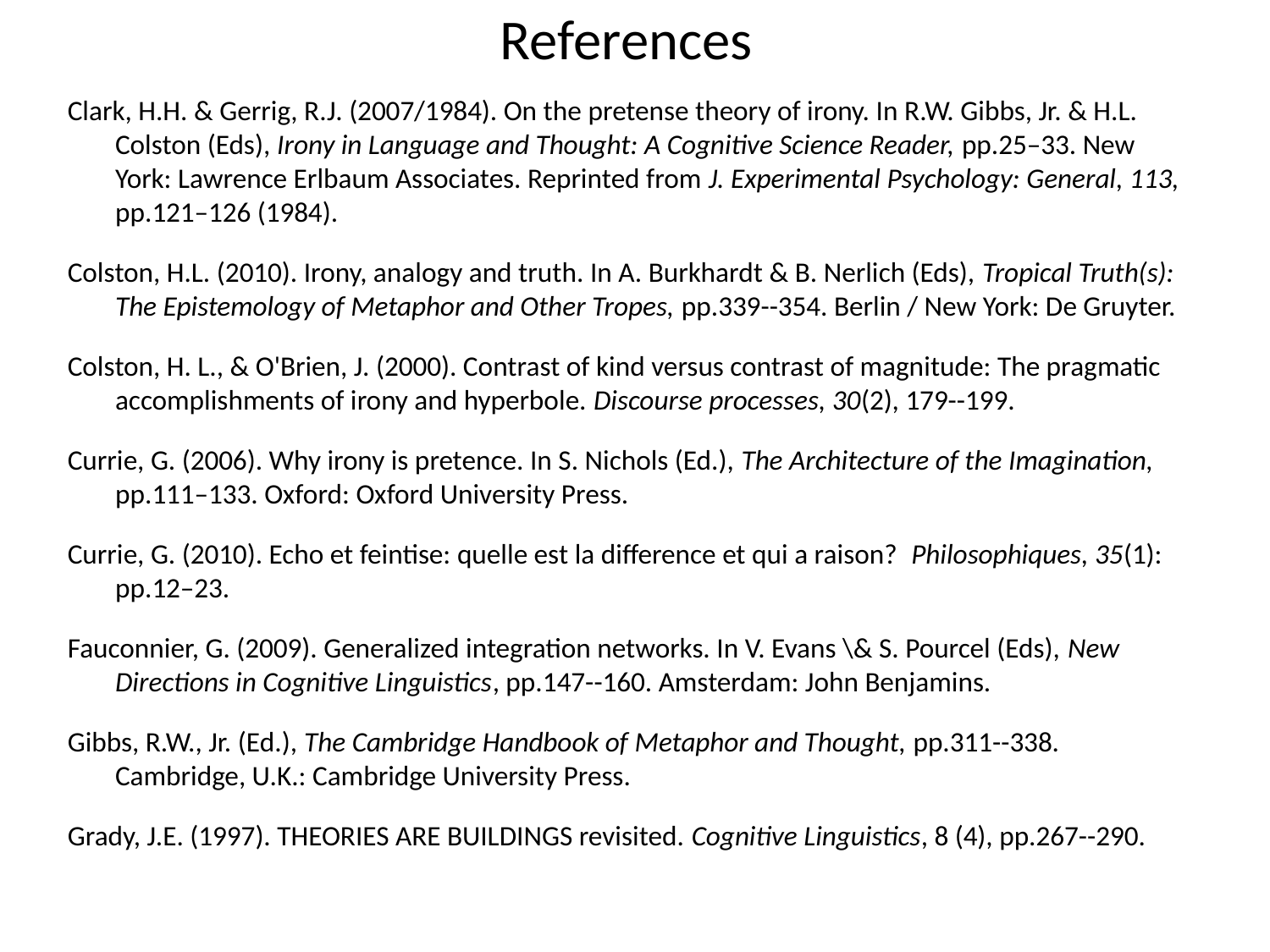

References
Clark, H.H. & Gerrig, R.J. (2007/1984). On the pretense theory of irony. In R.W. Gibbs, Jr. & H.L. Colston (Eds), Irony in Language and Thought: A Cognitive Science Reader, pp.25–33. New York: Lawrence Erlbaum Associates. Reprinted from J. Experimental Psychology: General, 113, pp.121–126 (1984).
Colston, H.L. (2010). Irony, analogy and truth. In A. Burkhardt & B. Nerlich (Eds), Tropical Truth(s): The Epistemology of Metaphor and Other Tropes, pp.339--354. Berlin / New York: De Gruyter.
Colston, H. L., & O'Brien, J. (2000). Contrast of kind versus contrast of magnitude: The pragmatic accomplishments of irony and hyperbole. Discourse processes, 30(2), 179--199.
Currie, G. (2006). Why irony is pretence. In S. Nichols (Ed.), The Architecture of the Imagination, pp.111–133. Oxford: Oxford University Press.
Currie, G. (2010). Echo et feintise: quelle est la difference et qui a raison?  Philosophiques, 35(1): pp.12–23.
Fauconnier, G. (2009). Generalized integration networks. In V. Evans \& S. Pourcel (Eds), New Directions in Cognitive Linguistics, pp.147--160. Amsterdam: John Benjamins.
Gibbs, R.W., Jr. (Ed.), The Cambridge Handbook of Metaphor and Thought, pp.311--338. Cambridge, U.K.: Cambridge University Press.
Grady, J.E. (1997). THEORIES ARE BUILDINGS revisited. Cognitive Linguistics, 8 (4), pp.267--290.